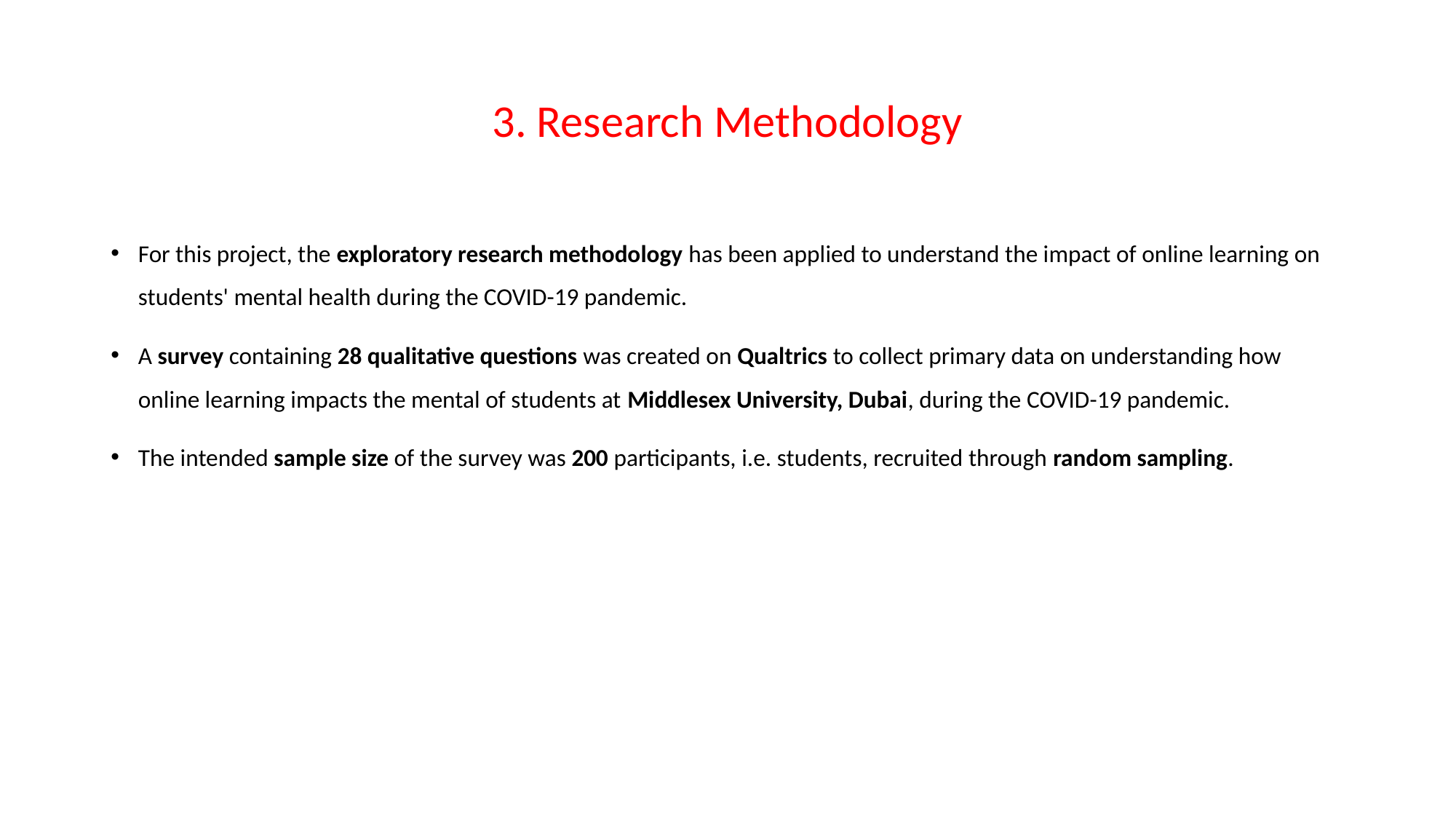

# 3. Research Methodology
For this project, the exploratory research methodology has been applied to understand the impact of online learning on students' mental health during the COVID-19 pandemic.
A survey containing 28 qualitative questions was created on Qualtrics to collect primary data on understanding how online learning impacts the mental of students at Middlesex University, Dubai, during the COVID-19 pandemic.
The intended sample size of the survey was 200 participants, i.e. students, recruited through random sampling.